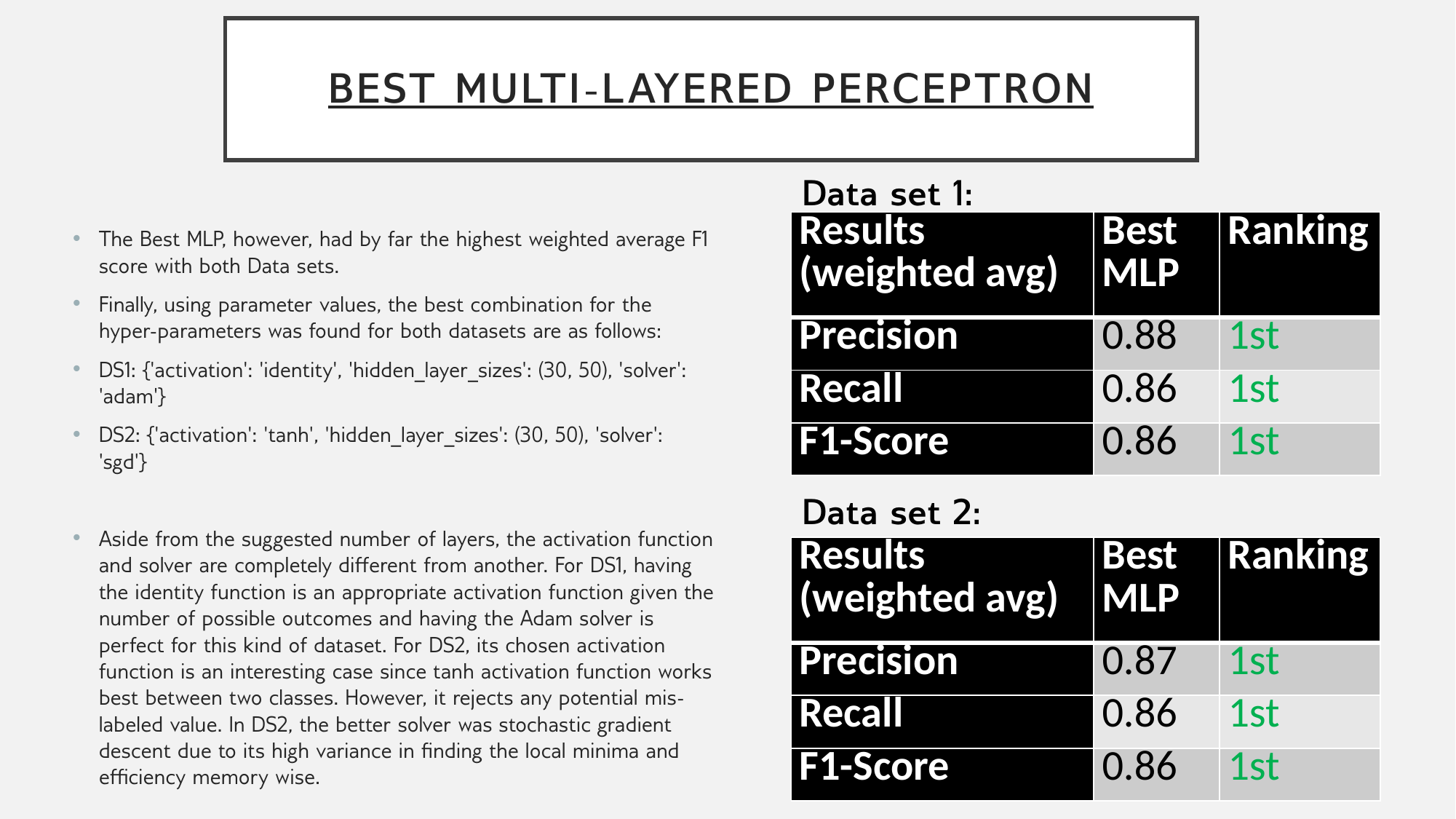

# BEST Multi-Layered Perceptron
Data set 1:
| Results (weighted avg) | Best MLP | Ranking |
| --- | --- | --- |
| Precision | 0.88 | 1st |
| Recall | 0.86 | 1st |
| F1-Score | 0.86 | 1st |
The Best MLP, however, had by far the highest weighted average F1 score with both Data sets.
Finally, using parameter values, the best combination for the hyper-parameters was found for both datasets are as follows:
DS1: {'activation': 'identity', 'hidden_layer_sizes': (30, 50), 'solver': 'adam'}
DS2: {'activation': 'tanh', 'hidden_layer_sizes': (30, 50), 'solver': 'sgd'}

Aside from the suggested number of layers, the activation function and solver are completely different from another. For DS1, having the identity function is an appropriate activation function given the number of possible outcomes and having the Adam solver is perfect for this kind of dataset. For DS2, its chosen activation function is an interesting case since tanh activation function works best between two classes. However, it rejects any potential mis-labeled value. In DS2, the better solver was stochastic gradient descent due to its high variance in finding the local minima and efficiency memory wise.

Data set 2:
| Results (weighted avg) | Best MLP | Ranking |
| --- | --- | --- |
| Precision | 0.87 | 1st |
| Recall | 0.86 | 1st |
| F1-Score | 0.86 | 1st |